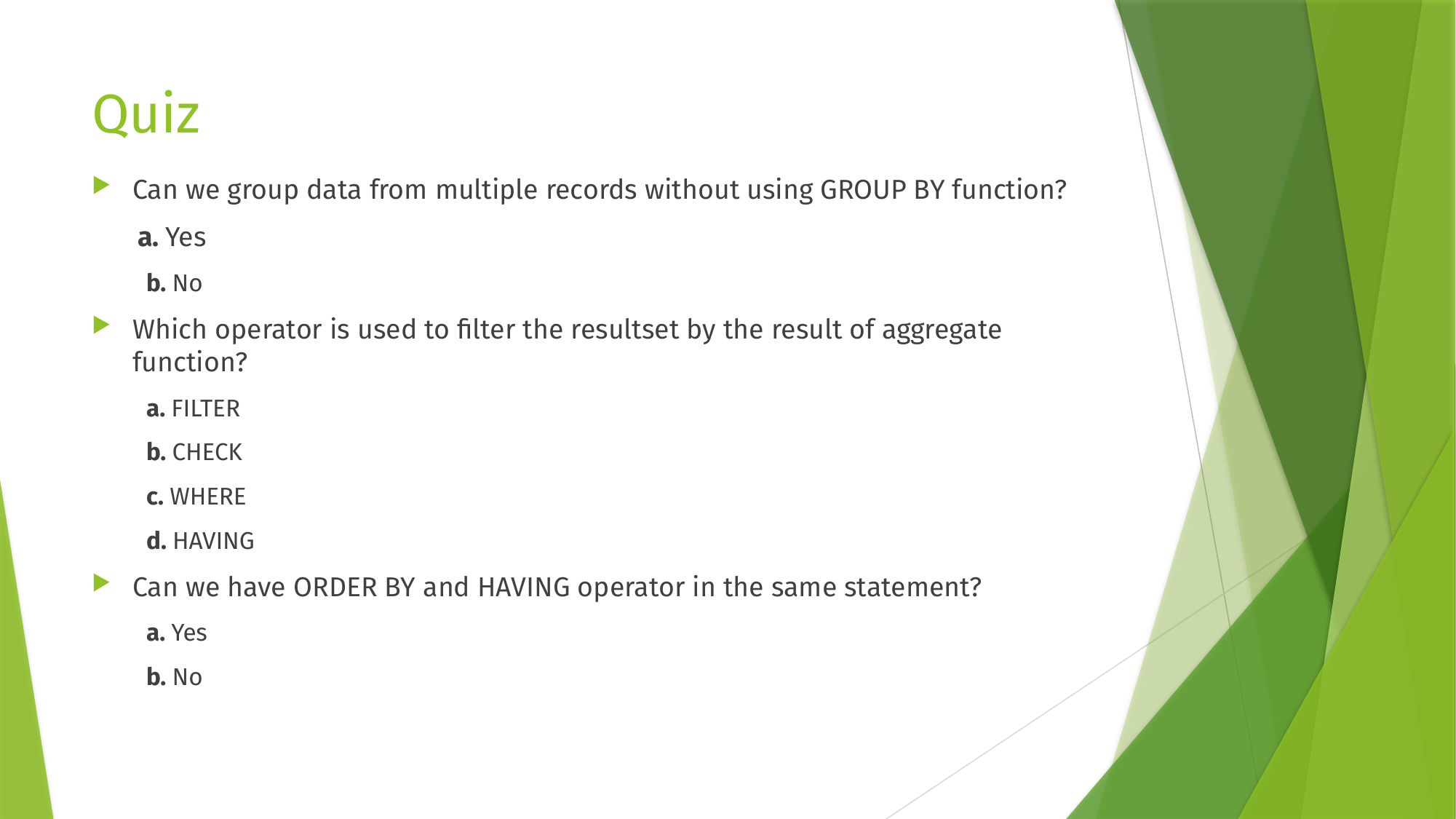

# Quiz
Can we group data from multiple records without using GROUP BY function?
       a. Yes
b. No
Which operator is used to filter the resultset by the result of aggregate function?
a. FILTER
b. CHECK
c. WHERE
d. HAVING
Can we have ORDER BY and HAVING operator in the same statement?
a. Yes
b. No